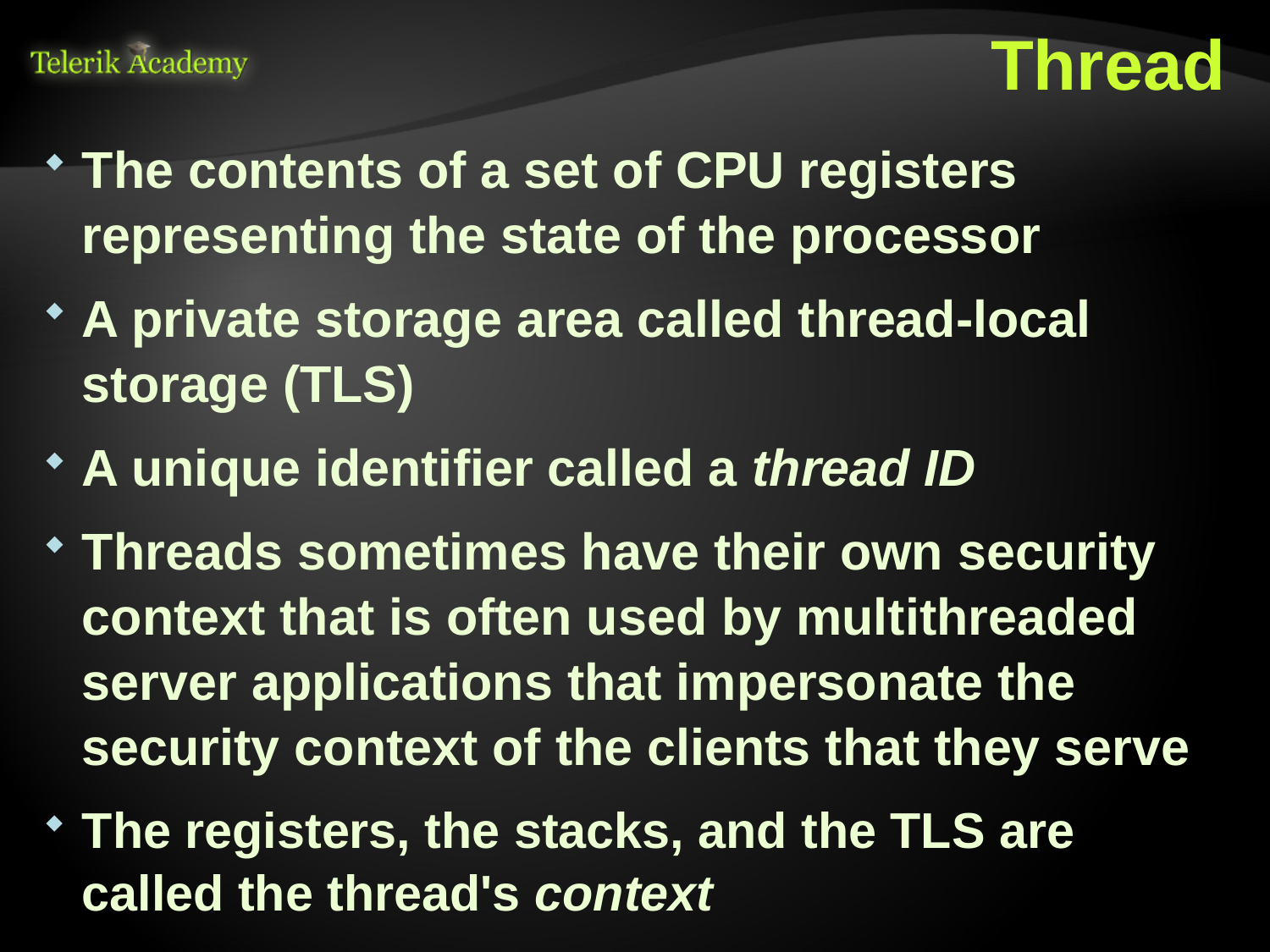

# Thread
The contents of a set of CPU registers representing the state of the processor
A private storage area called thread-local storage (TLS)
A unique identifier called a thread ID
Threads sometimes have their own security context that is often used by multithreaded server applications that impersonate the security context of the clients that they serve
The registers, the stacks, and the TLS are called the thread's context